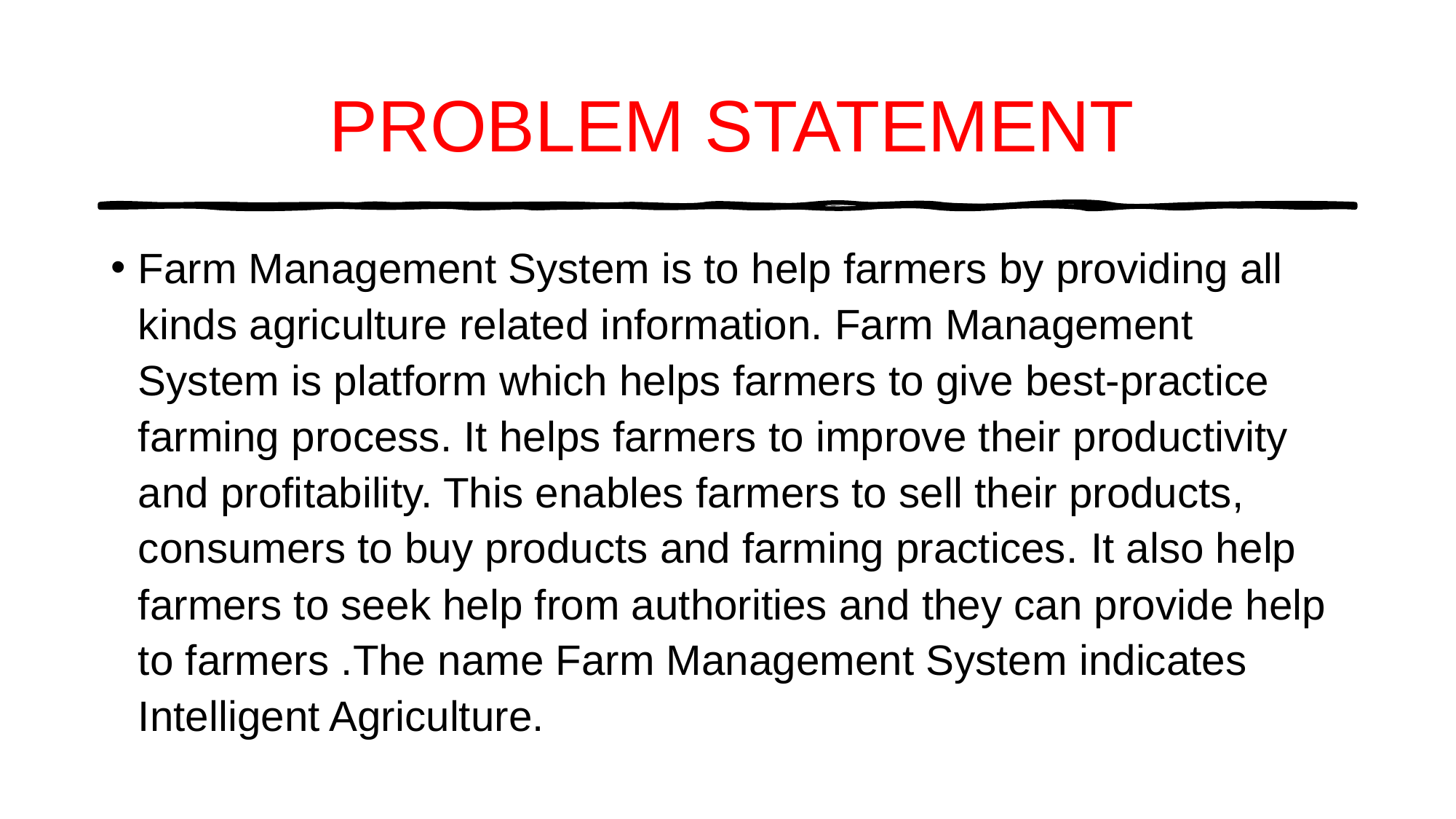

# PROBLEM STATEMENT
Farm Management System is to help farmers by providing all kinds agriculture related information. Farm Management System is platform which helps farmers to give best-practice farming process. It helps farmers to improve their productivity and profitability. This enables farmers to sell their products, consumers to buy products and farming practices. It also help farmers to seek help from authorities and they can provide help to farmers .The name Farm Management System indicates Intelligent Agriculture.